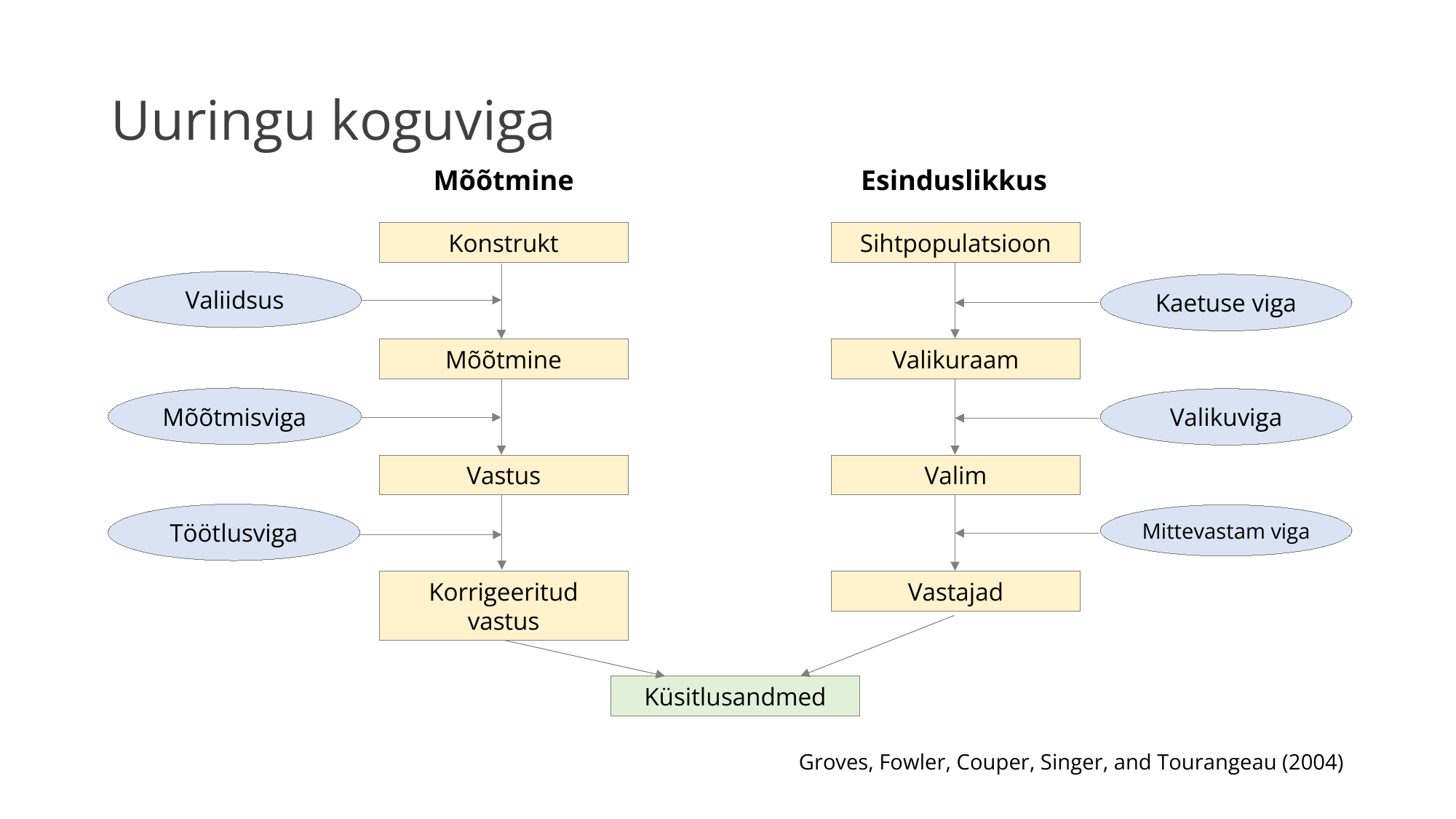

# Uuringu koguviga
Mõõtmine
Esinduslikkus
Konstrukt
Sihtpopulatsioon
Valiidsus
Kaetuse viga
Mõõtmine
Valikuraam
Mõõtmisviga
Valikuviga
Vastus
Valim
Töötlusviga
Mittevastam viga
Korrigeeritud vastus
Vastajad
Küsitlusandmed
Groves, Fowler, Couper, Singer, and Tourangeau (2004)